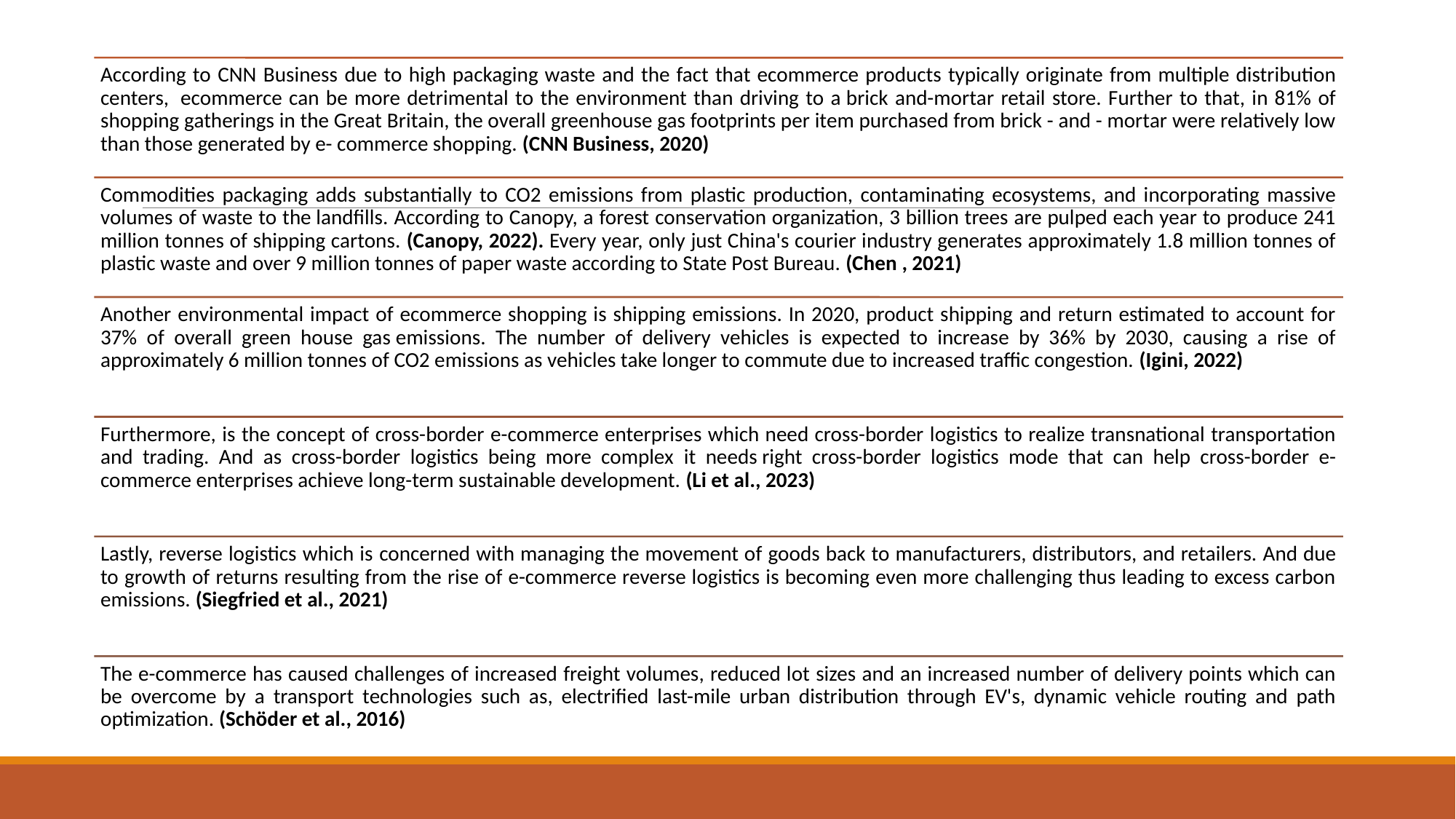

According to CNN Business due to high packaging waste and the fact that ecommerce products typically originate from multiple distribution centers,  ecommerce can be more detrimental to the environment than driving to a brick and-mortar retail store. Further to that, in 81% of shopping gatherings in the Great Britain, the overall greenhouse gas footprints per item purchased from brick - and - mortar were relatively low than those generated by e- commerce shopping. (CNN Business, 2020)
Commodities packaging adds substantially to CO2 emissions from plastic production, contaminating ecosystems, and incorporating massive volumes of waste to the landfills. According to Canopy, a forest conservation organization, 3 billion trees are pulped each year to produce 241 million tonnes of shipping cartons. (Canopy, 2022). Every year, only just China's courier industry generates approximately 1.8 million tonnes of plastic waste and over 9 million tonnes of paper waste according to State Post Bureau. (Chen , 2021)
Another environmental impact of ecommerce shopping is shipping emissions. In 2020, product shipping and return estimated to account for 37% of overall green house gas emissions. The number of delivery vehicles is expected to increase by 36% by 2030, causing a rise of approximately 6 million tonnes of CO2 emissions as vehicles take longer to commute due to increased traffic congestion. (Igini, 2022)
Furthermore, is the concept of cross-border e-commerce enterprises which need cross-border logistics to realize transnational transportation and trading. And as cross-border logistics being more complex it needs right cross-border logistics mode that can help cross-border e-commerce enterprises achieve long-term sustainable development. (Li et al., 2023)
Lastly, reverse logistics which is concerned with managing the movement of goods back to manufacturers, distributors, and retailers. And due to growth of returns resulting from the rise of e-commerce reverse logistics is becoming even more challenging thus leading to excess carbon emissions. (Siegfried et al., 2021)
The e-commerce has caused challenges of increased freight volumes, reduced lot sizes and an increased number of delivery points which can be overcome by a transport technologies such as, electrified last-mile urban distribution through EV's, dynamic vehicle routing and path optimization. (Schöder et al., 2016)